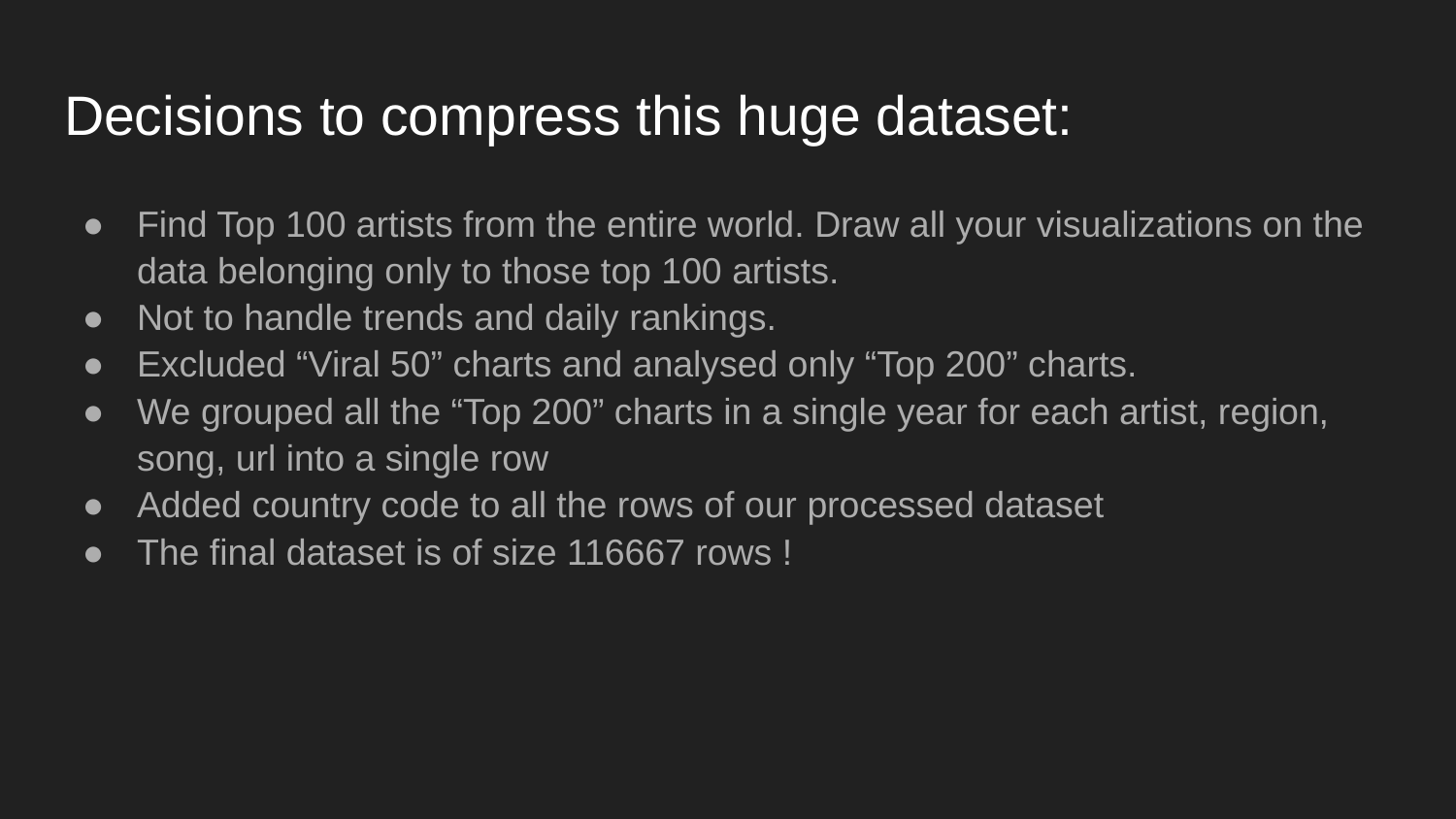

# Decisions to compress this huge dataset:
Find Top 100 artists from the entire world. Draw all your visualizations on the data belonging only to those top 100 artists.
Not to handle trends and daily rankings.
Excluded “Viral 50” charts and analysed only “Top 200” charts.
We grouped all the “Top 200” charts in a single year for each artist, region, song, url into a single row
Added country code to all the rows of our processed dataset
The final dataset is of size 116667 rows !